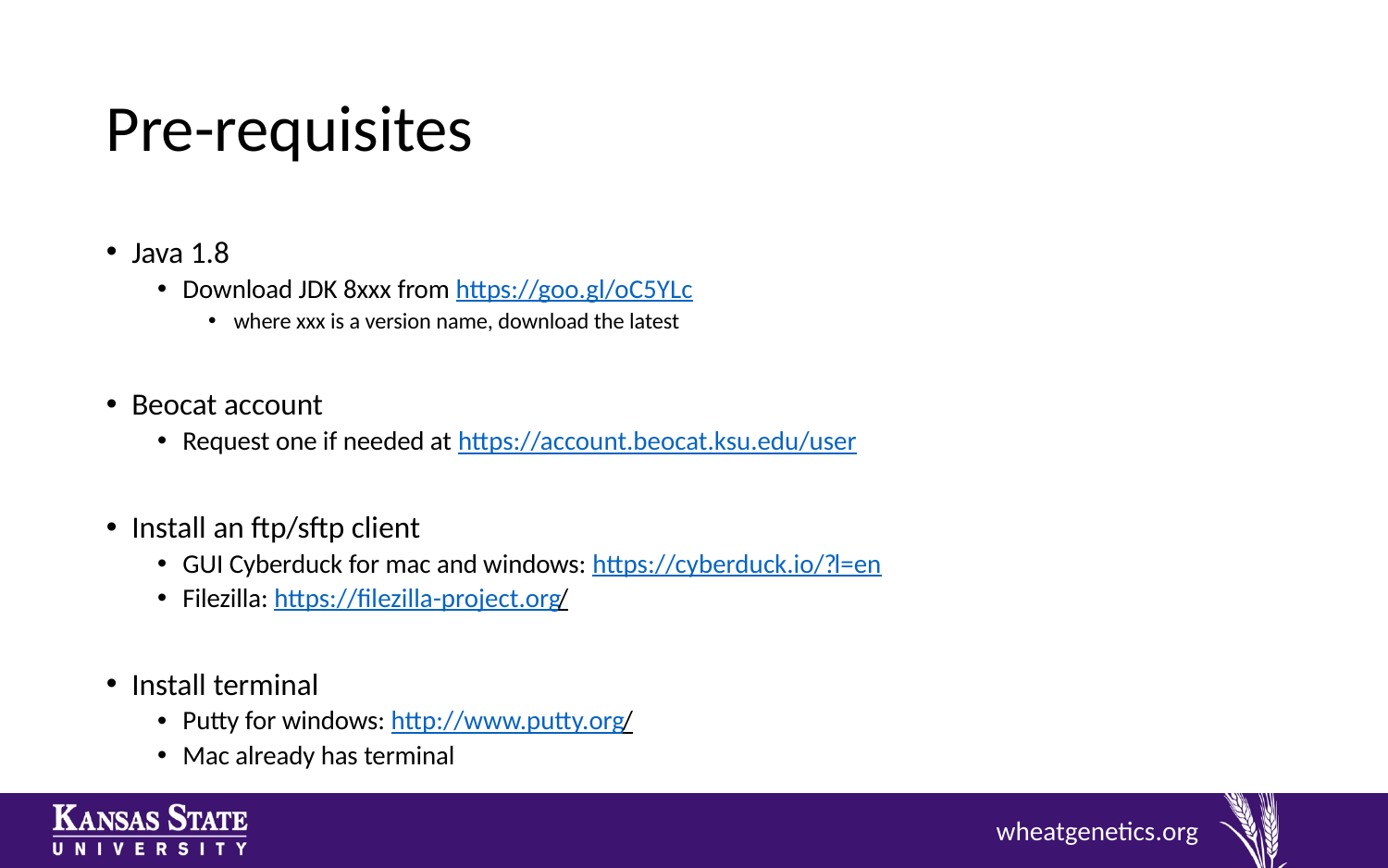

# Pre-requisites
Java 1.8
Download JDK 8xxx from https://goo.gl/oC5YLc
where xxx is a version name, download the latest

Beocat account
Request one if needed at https://account.beocat.ksu.edu/user

Install an ftp/sftp client
GUI Cyberduck for mac and windows: https://cyberduck.io/?l=en
Filezilla: https://filezilla-project.org/

Install terminal
Putty for windows: http://www.putty.org/
Mac already has terminal